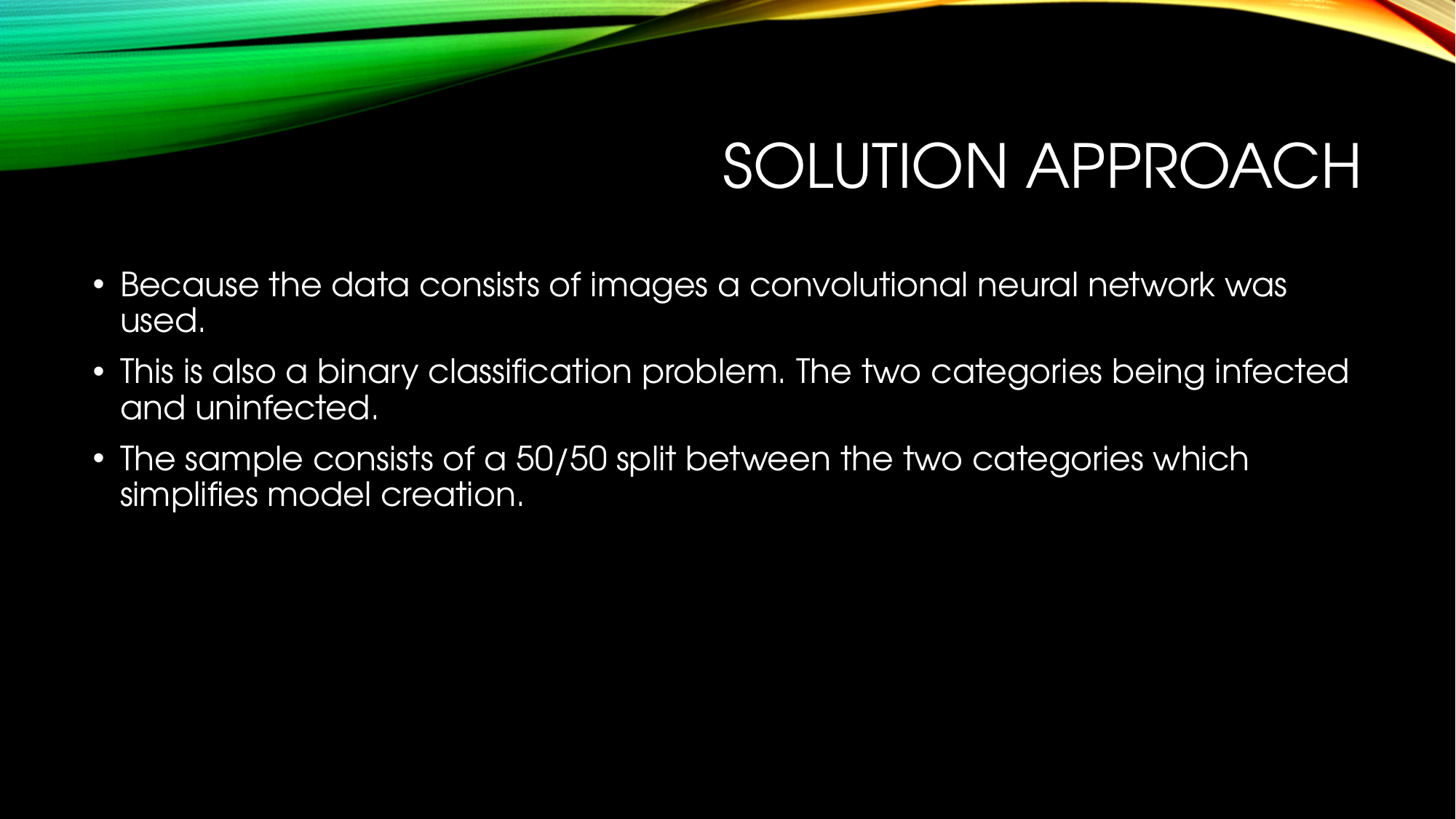

# Solution Approach
Because the data consists of images a convolutional neural network was used.
This is also a binary classification problem. The two categories being infected and uninfected.
The sample consists of a 50/50 split between the two categories which simplifies model creation.